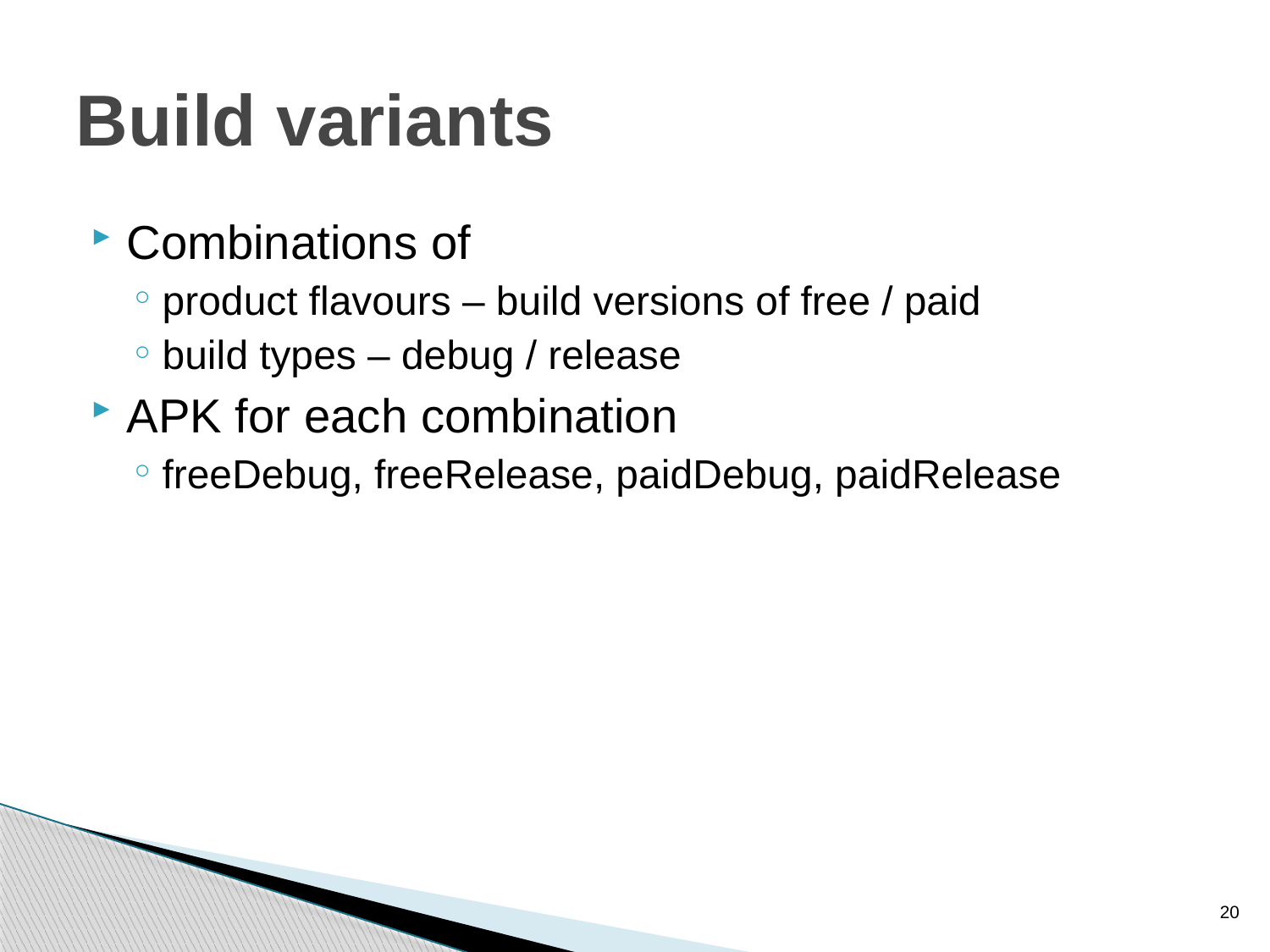

# Build variants
Combinations of
product flavours – build versions of free / paid
build types – debug / release
APK for each combination
freeDebug, freeRelease, paidDebug, paidRelease

20